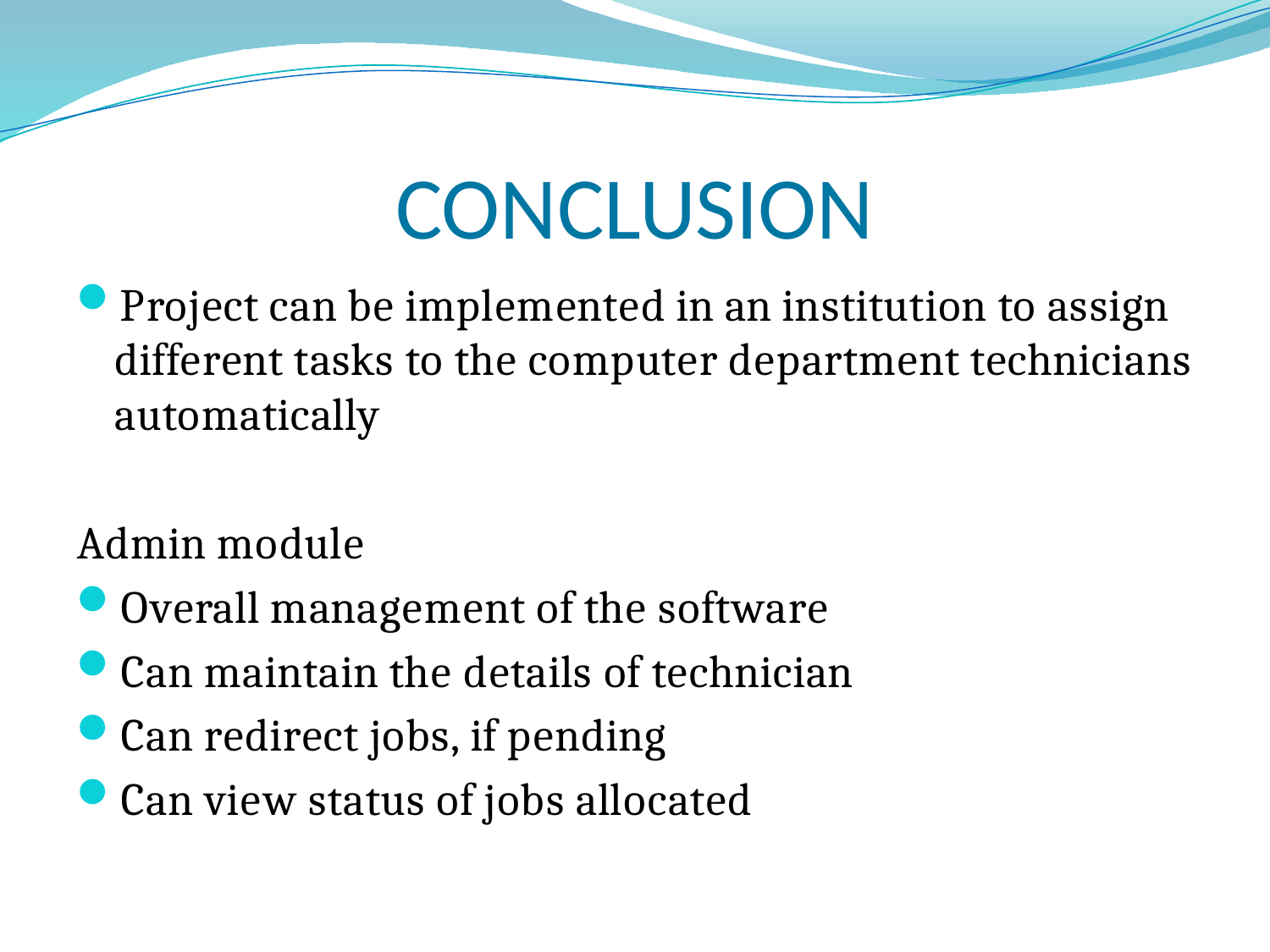

# CONCLUSION
Project can be implemented in an institution to assign different tasks to the computer department technicians automatically

Admin module
Overall management of the software
Can maintain the details of technician
Can redirect jobs, if pending
Can view status of jobs allocated